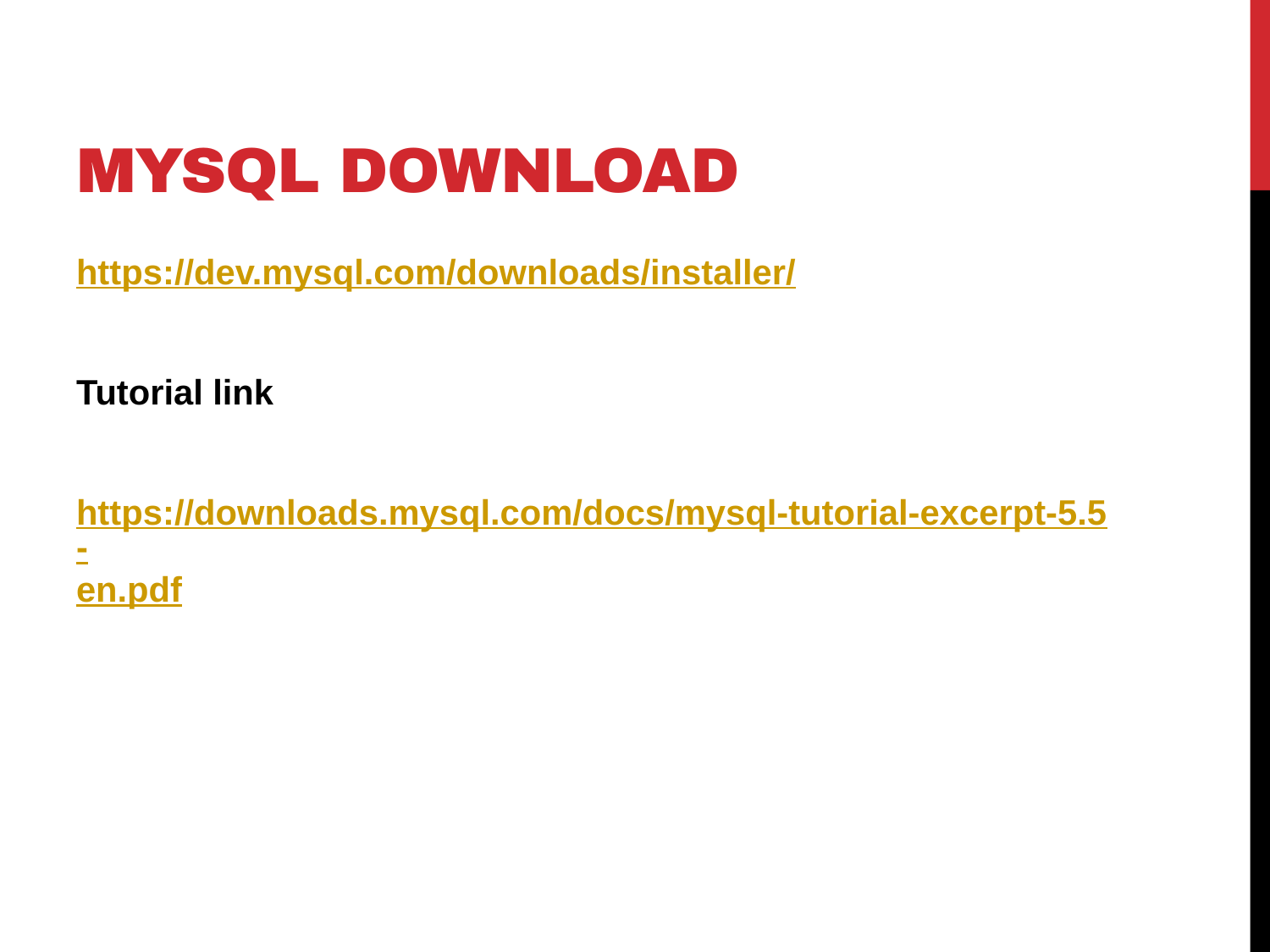

# MYSQL DOwnload
https://dev.mysql.com/downloads/installer/

Tutorial link

https://downloads.mysql.com/docs/mysql-tutorial-excerpt-5.5-en.pdf